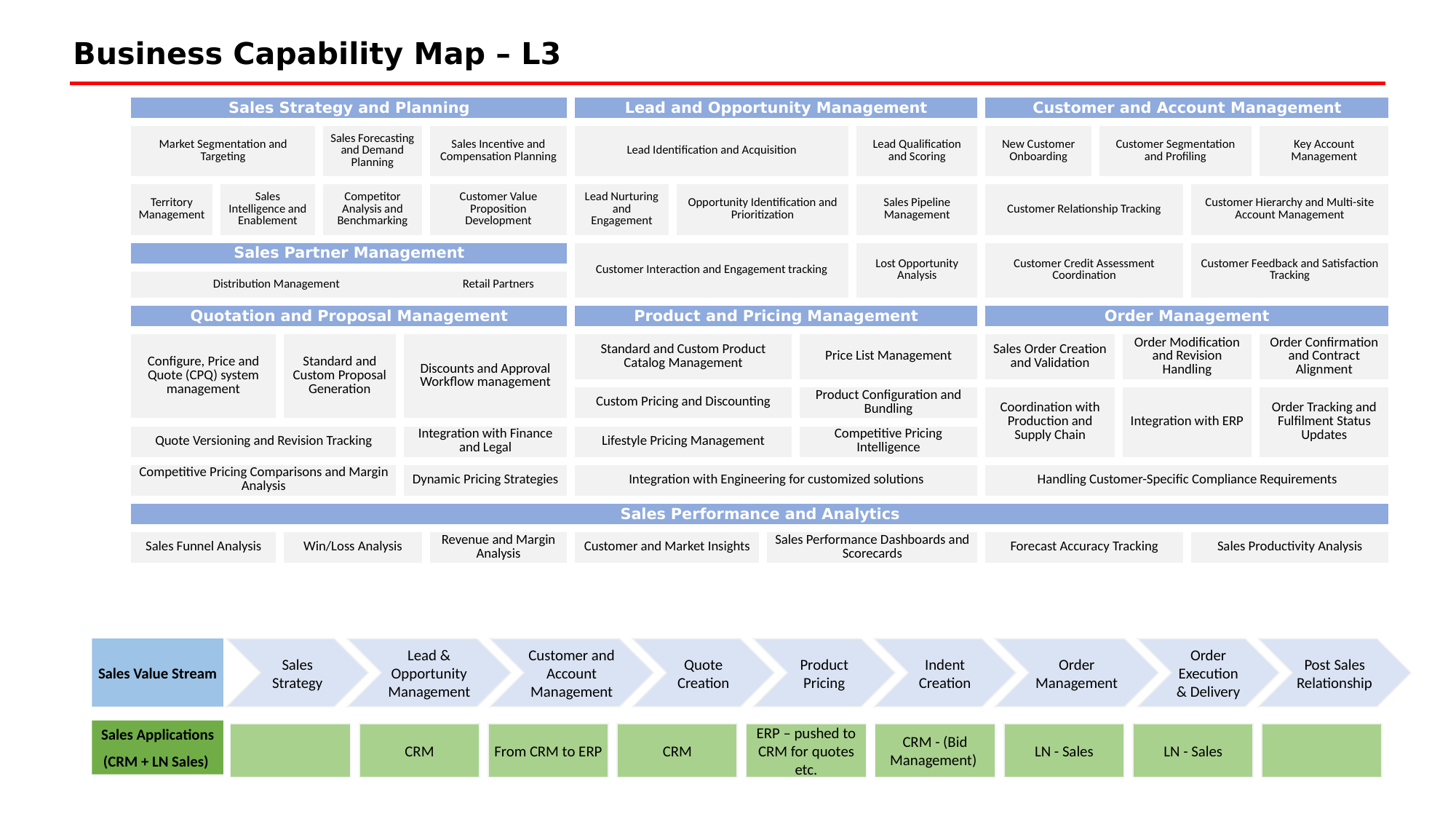

Business Capability Map – L3

| Sales Strategy and Planning |  |  |  |  |  | Lead and Opportunity Management |  |  |  |  | Customer and Account Management |  |  |  |  |
| --- | --- | --- | --- | --- | --- | --- | --- | --- | --- | --- | --- | --- | --- | --- | --- |
| Market Segmentation and Targeting |  | Sales Forecasting and Demand Planning | Sales Forecasting and Demand Planning | Sales Incentive and Compensation Planning | Sales Incentive and Compensation Planning | Lead Identification and Acquisition |  |  |  | Lead Qualification and Scoring | New Customer Onboarding | Customer Segmentation and Profiling | Customer Segmentation and Profiling |  | Key Account Management |
| Territory Management | Sales Intelligence and Enablement | Competitor Analysis and Benchmarking | Competitor Analysis and Benchmarking | Customer Value Proposition Development | Customer Value Proposition Development | Lead Nurturing and Engagement | Opportunity Identification and Prioritization |  |  | Sales Pipeline Management | Customer Relationship Tracking |  |  | Customer Hierarchy and Multi-site Account Management |  |
| Sales Partner Management |  |  |  |  |  | Customer Interaction and Engagement tracking |  |  |  | Lost Opportunity Analysis | Customer Credit Assessment Coordination |  |  | Customer Feedback and Satisfaction Tracking |  |
| Distribution Management |  |  |  |  | Retail Partners |  |  |  |  |  |  |  |  |  |  |
| Quotation and Proposal Management |  |  |  |  |  | Product and Pricing Management |  |  |  |  | Order Management |  |  |  |  |
| Configure, Price and Quote (CPQ) system management |  | Standard and Custom Proposal Generation |  | Discounts and Approval Workflow management | Discounts and Approval Workflow management | Standard and Custom Product Catalog Management |  |  | Price List Management |  | Sales Order Creation and Validation |  | Order Modification and Revision Handling |  | Order Confirmation and Contract Alignment |
|  |  |  |  |  |  | Custom Pricing and Discounting |  |  | Product Configuration and Bundling |  | Coordination with Production and Supply Chain |  | Integration with ERP |  | Order Tracking and Fulfilment Status Updates |
| Quote Versioning and Revision Tracking |  |  |  | Integration with Finance and Legal | Integration with Finance and Legal | Lifestyle Pricing Management |  |  | Competitive Pricing Intelligence |  |  |  |  |  |  |
| Competitive Pricing Comparisons and Margin Analysis |  |  |  | Dynamic Pricing Strategies | Dynamic Pricing Strategies | Integration with Engineering for customized solutions |  |  |  |  | Handling Customer-Specific Compliance Requirements |  |  |  |  |
| Sales Performance and Analytics |  |  |  |  |  |  |  |  |  |  |  |  |  |  |  |
| Sales Funnel Analysis |  | Win/Loss Analysis |  | Revenue and Margin Analysis | Revenue and Margin Analysis | Customer and Market Insights |  | Sales Performance Dashboards and Scorecards |  | Forecast Accuracy Tracking | Forecast Accuracy Tracking |  | Sales Productivity Analysis | Sales Productivity Analysis |  |
Sales Value Stream
Sales Strategy
Lead & Opportunity Management
Customer and Account Management
Quote Creation
Product Pricing
Indent Creation
Order Management
Order Execution & Delivery
Post Sales Relationship
Sales Applications
(CRM + LN Sales)

CRM
From CRM to ERP
CRM
ERP – pushed to CRM for quotes etc.
CRM - (Bid Management)
LN - Sales
LN - Sales